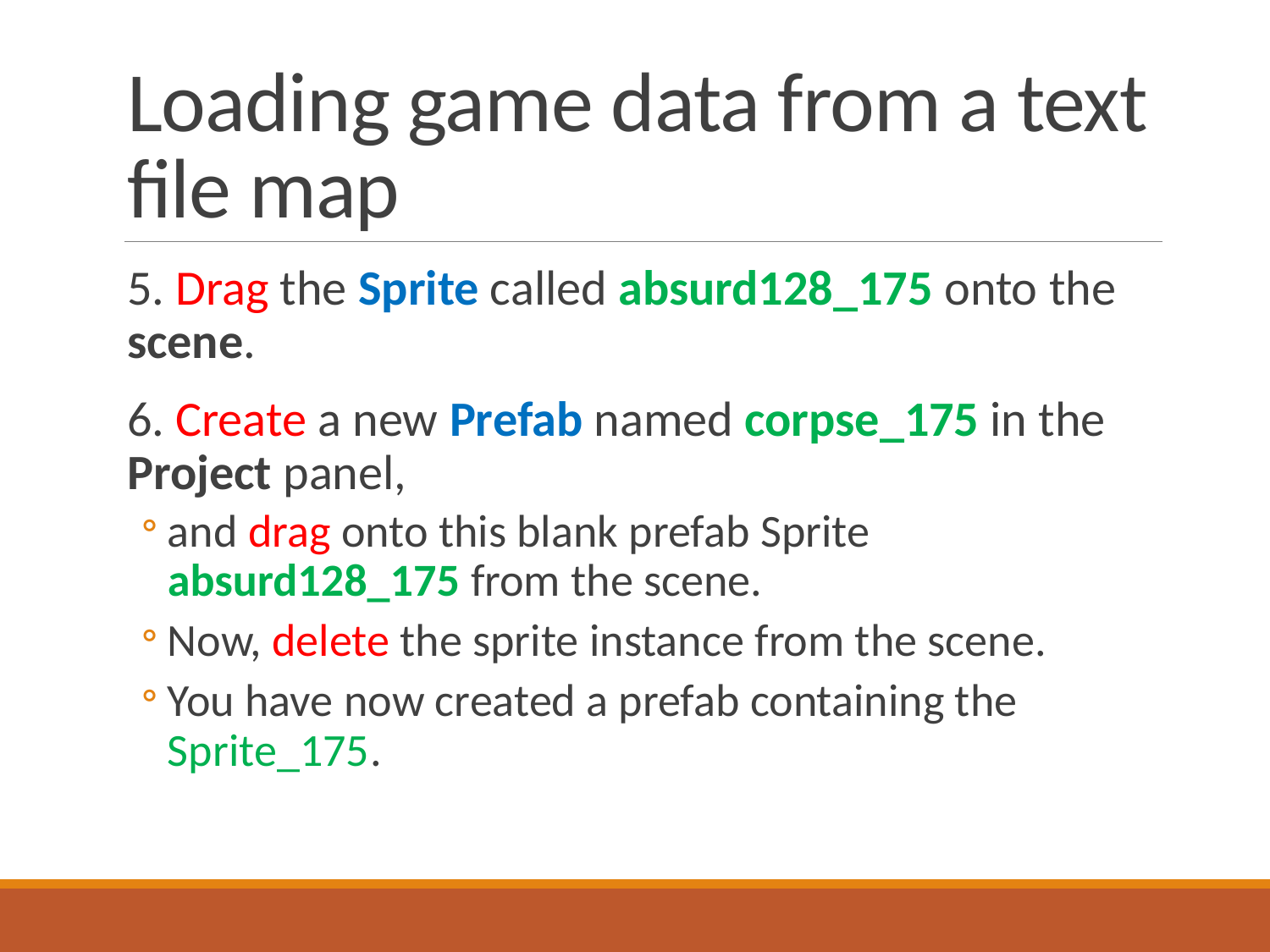

# Loading game data from a text file map
5. Drag the Sprite called absurd128_175 onto the scene.
6. Create a new Prefab named corpse_175 in the Project panel,
and drag onto this blank prefab Sprite absurd128_175 from the scene.
Now, delete the sprite instance from the scene.
You have now created a prefab containing the Sprite_175.